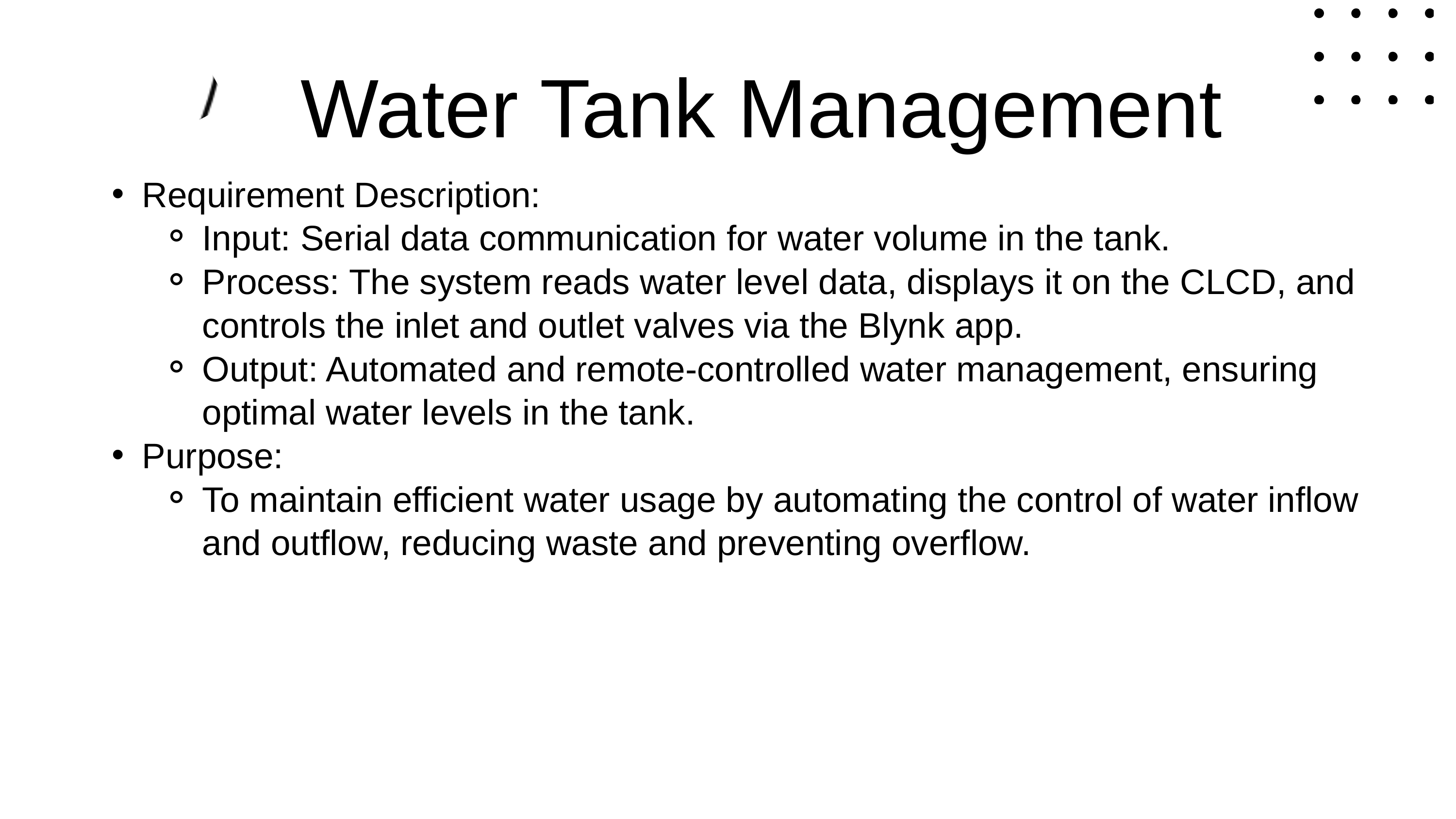

Water Tank Management
Requirement Description:
Input: Serial data communication for water volume in the tank.
Process: The system reads water level data, displays it on the CLCD, and controls the inlet and outlet valves via the Blynk app.
Output: Automated and remote-controlled water management, ensuring optimal water levels in the tank.
Purpose:
To maintain efficient water usage by automating the control of water inflow and outflow, reducing waste and preventing overflow.